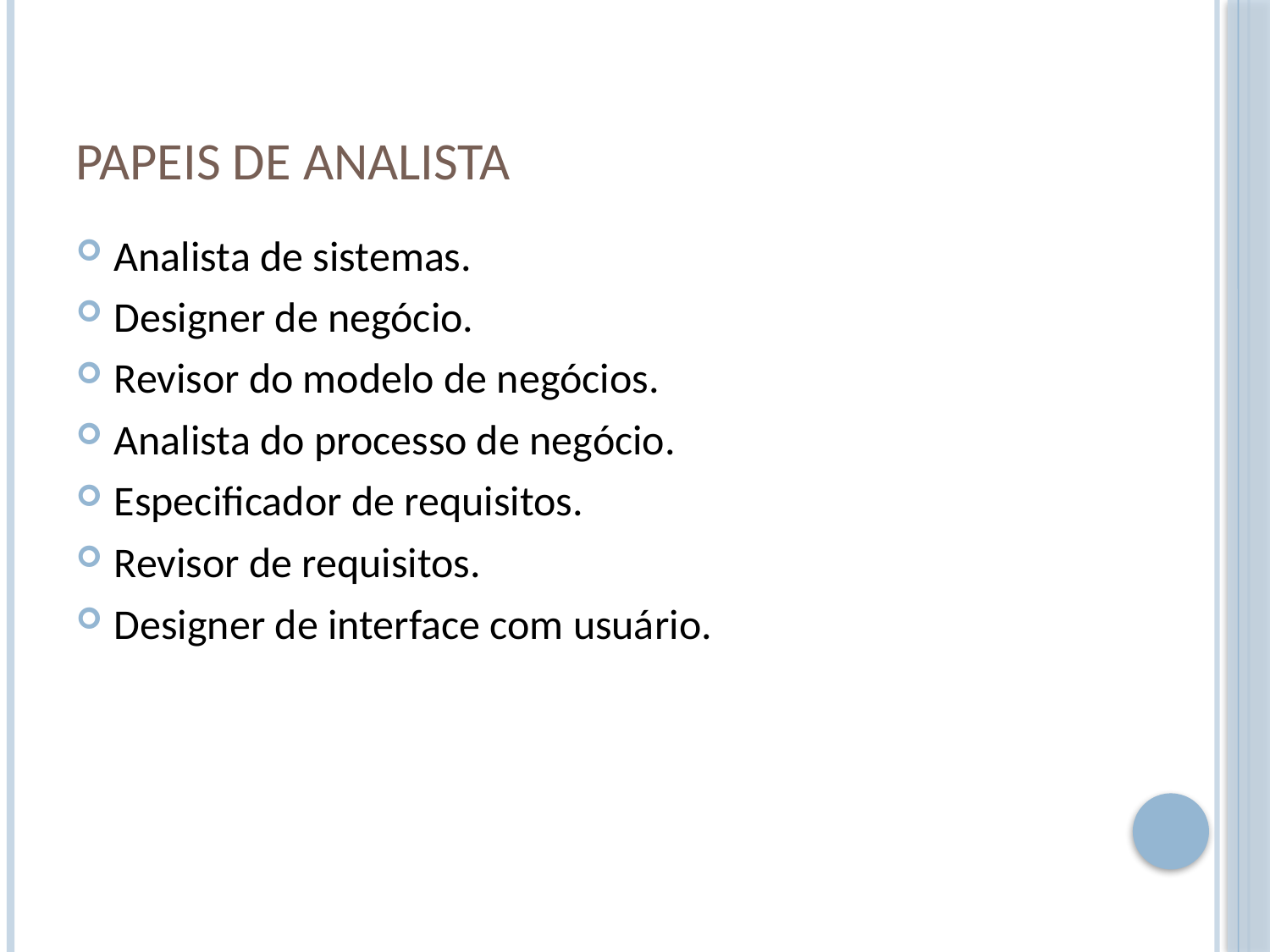

# Papeis de analista
Analista de sistemas.
Designer de negócio.
Revisor do modelo de negócios.
Analista do processo de negócio.
Especificador de requisitos.
Revisor de requisitos.
Designer de interface com usuário.